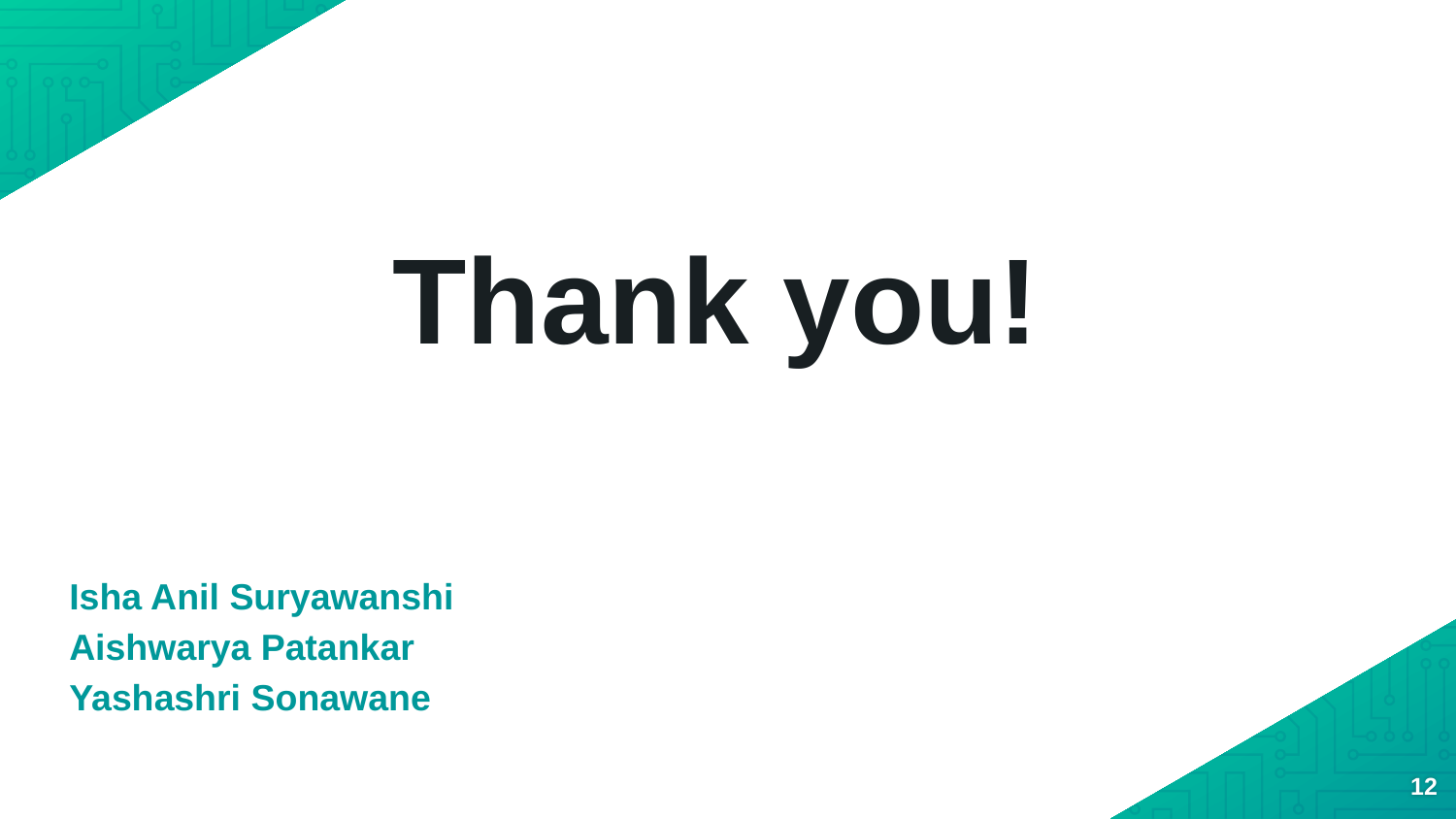

Thank you!
Isha Anil Suryawanshi
Aishwarya Patankar
Yashashri Sonawane
12